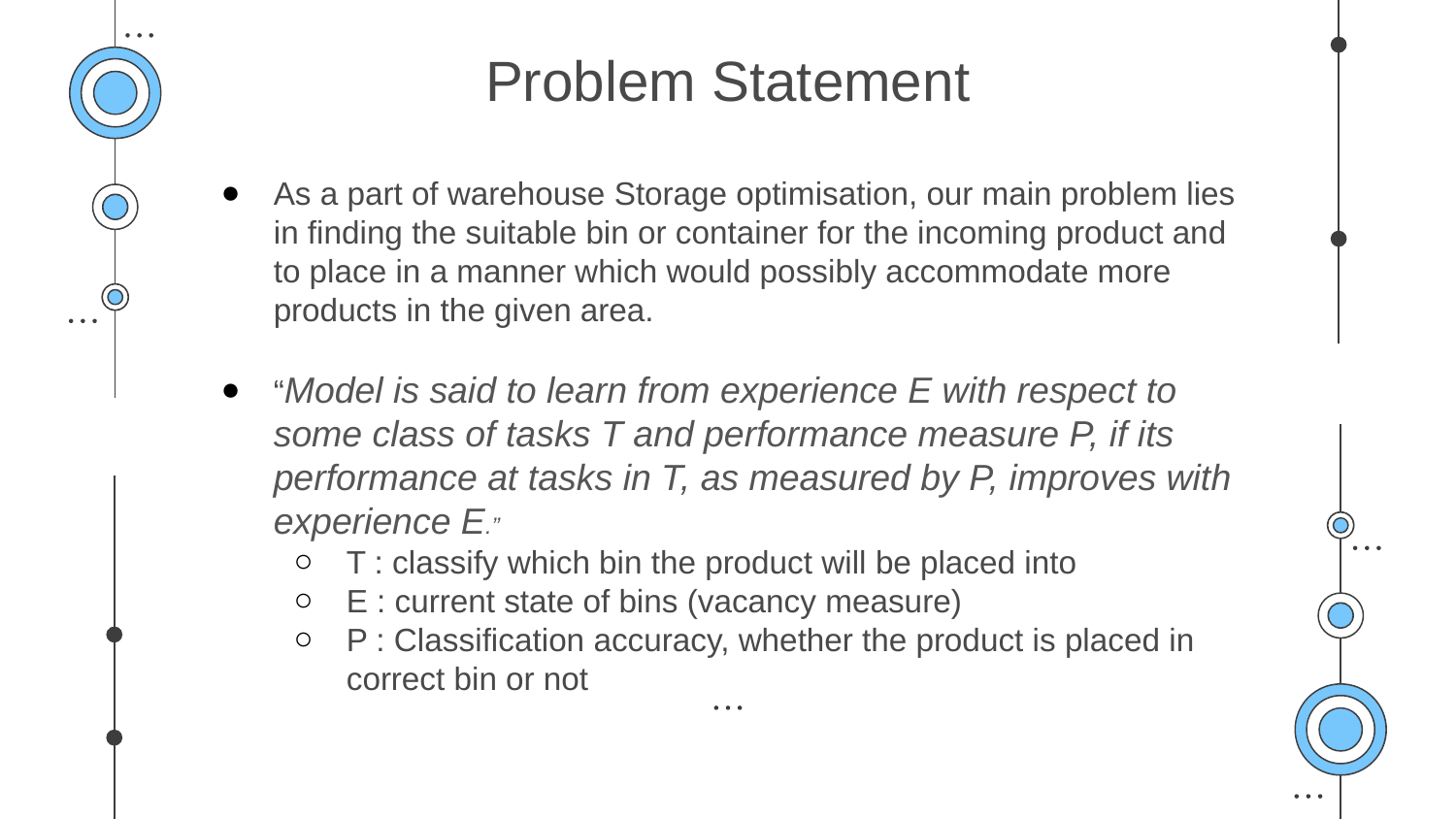

# Problem Statement
As a part of warehouse Storage optimisation, our main problem lies in finding the suitable bin or container for the incoming product and to place in a manner which would possibly accommodate more products in the given area.

“Model is said to learn from experience E with respect to some class of tasks T and performance measure P, if its performance at tasks in T, as measured by P, improves with experience E.”
T : classify which bin the product will be placed into
E : current state of bins (vacancy measure)
P : Classification accuracy, whether the product is placed in correct bin or not